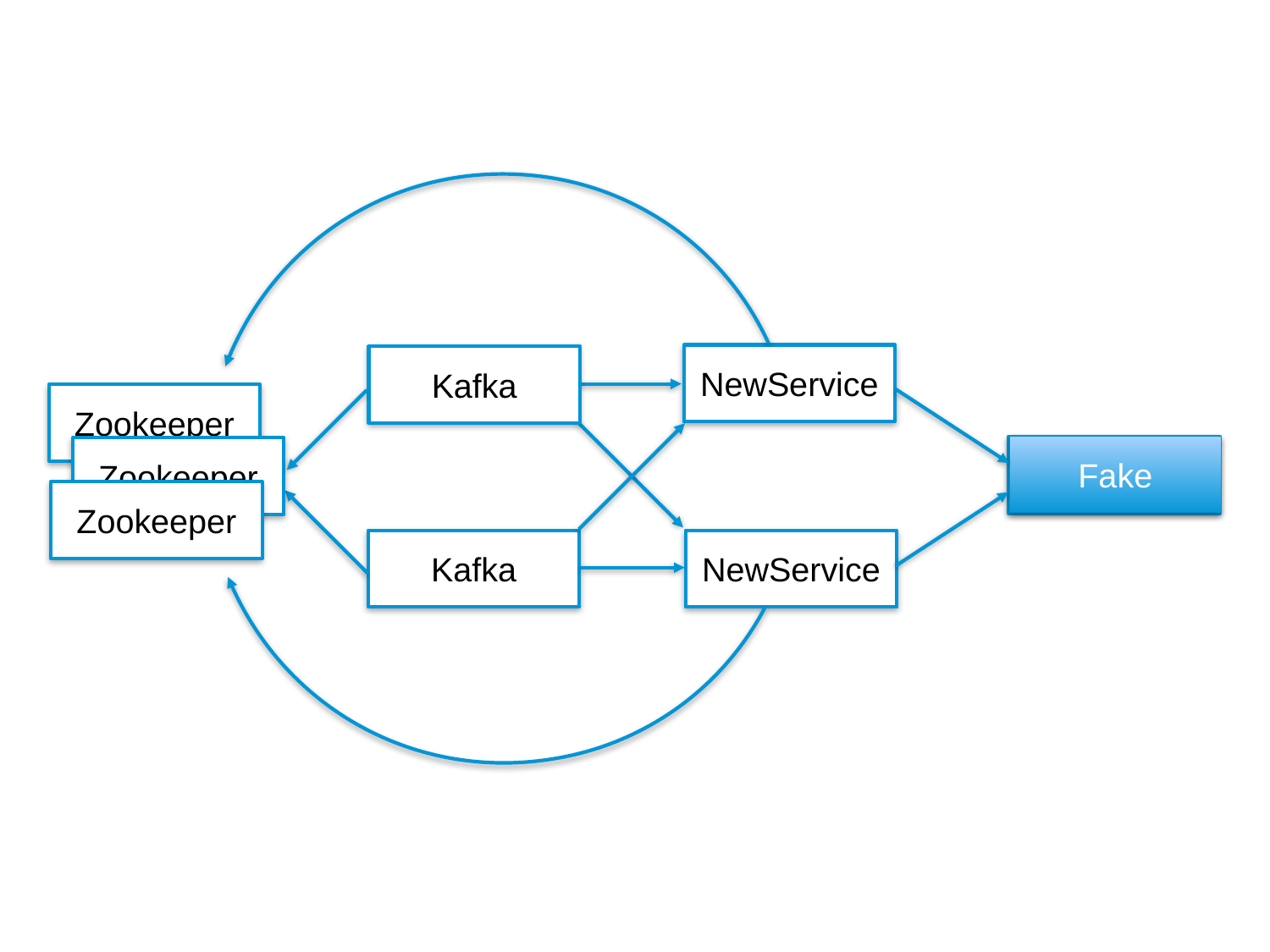

NewService
Kafka

Zookeeper

Fake
3rd Party
Zookeeper
Zookeeper

Kafka
NewService